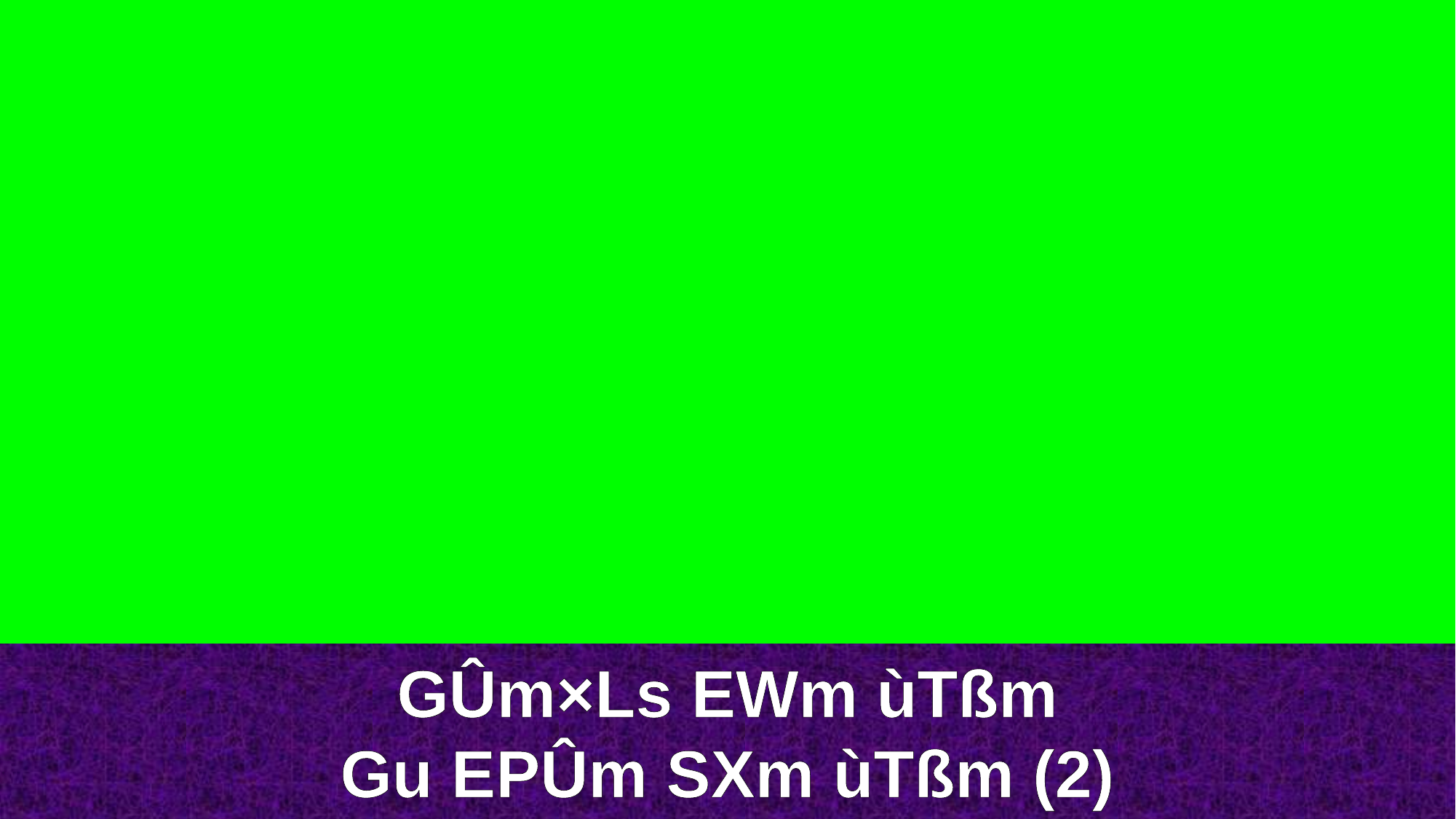

GÛm×Ls EWm ùTßm
Gu EPÛm SXm ùTßm (2)